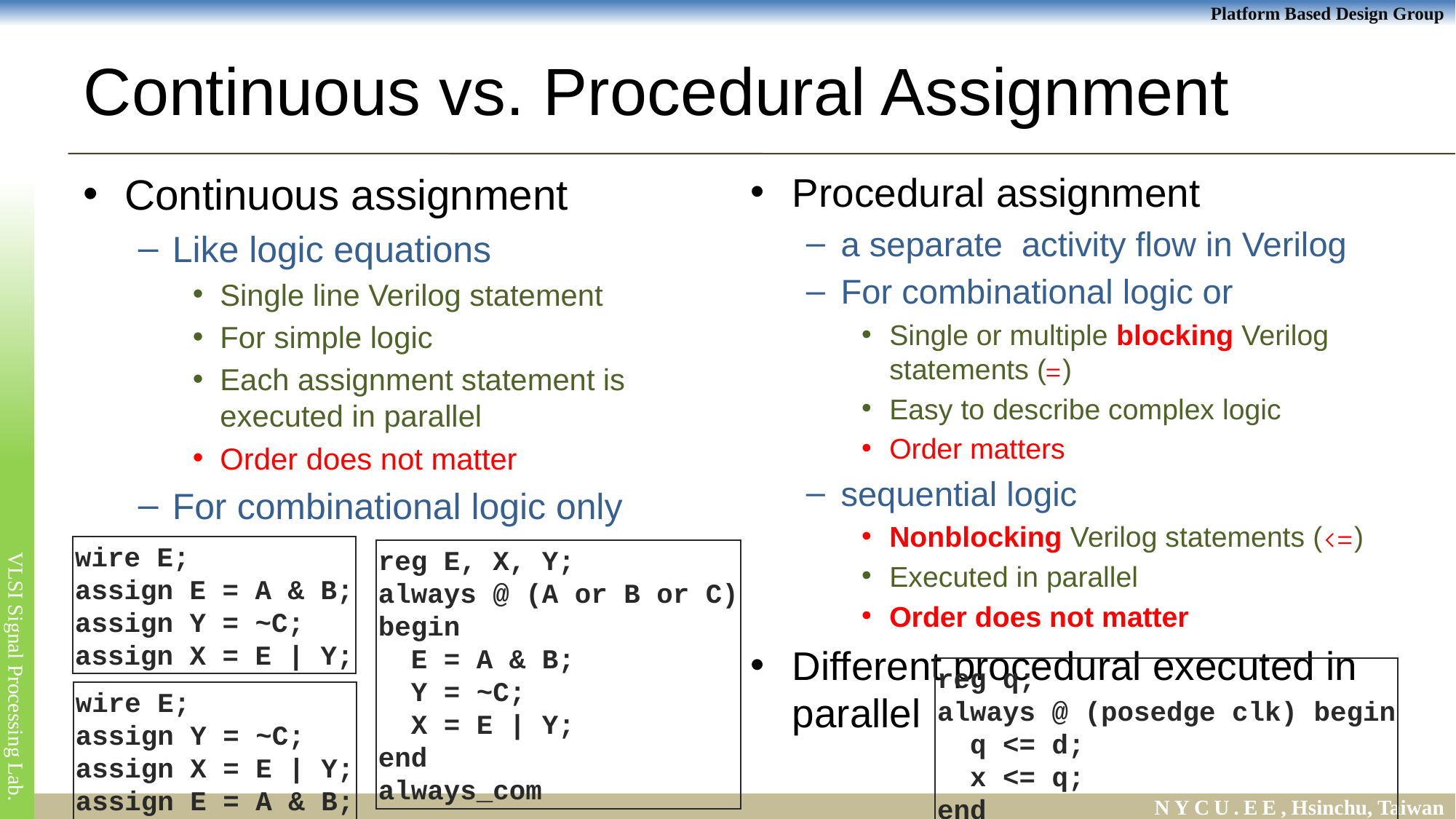

# Continuous vs. Procedural Assignment
Continuous assignment
Like logic equations
Single line Verilog statement
For simple logic
Each assignment statement is executed in parallel
Order does not matter
For combinational logic only

Procedural assignment
a separate  activity flow in Verilog
For combinational logic or
Single or multiple blocking Verilog statements (=)
Easy to describe complex logic
Order matters
sequential logic
Nonblocking Verilog statements (<=)
Executed in parallel
Order does not matter
Different procedural executed in parallel

wire E;
assign E = A & B;
assign Y = ~C;
assign X = E | Y;
reg E, X, Y;
always @ (A or B or C)
begin
  E = A & B;
  Y = ~C;
  X = E | Y;
end
always_com
reg q;
always @ (posedge clk) begin
  q <= d;
  x <= q;
end
wire E;
assign Y = ~C;
assign X = E | Y;
assign E = A & B;